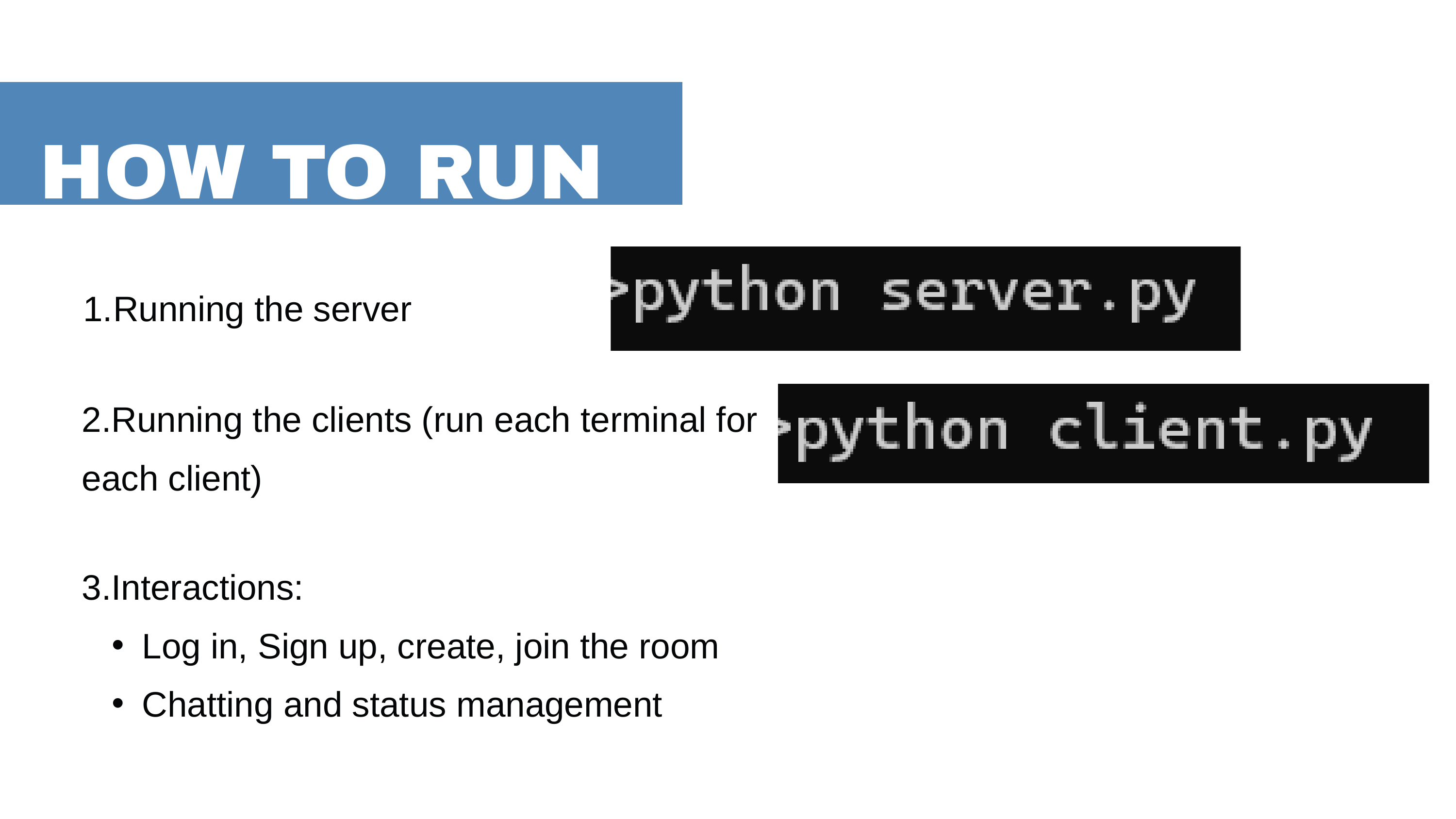

HOW TO RUN

Running the server
2.Running the clients (run each terminal for each client)

3.Interactions:
Log in, Sign up, create, join the room
Chatting and status management